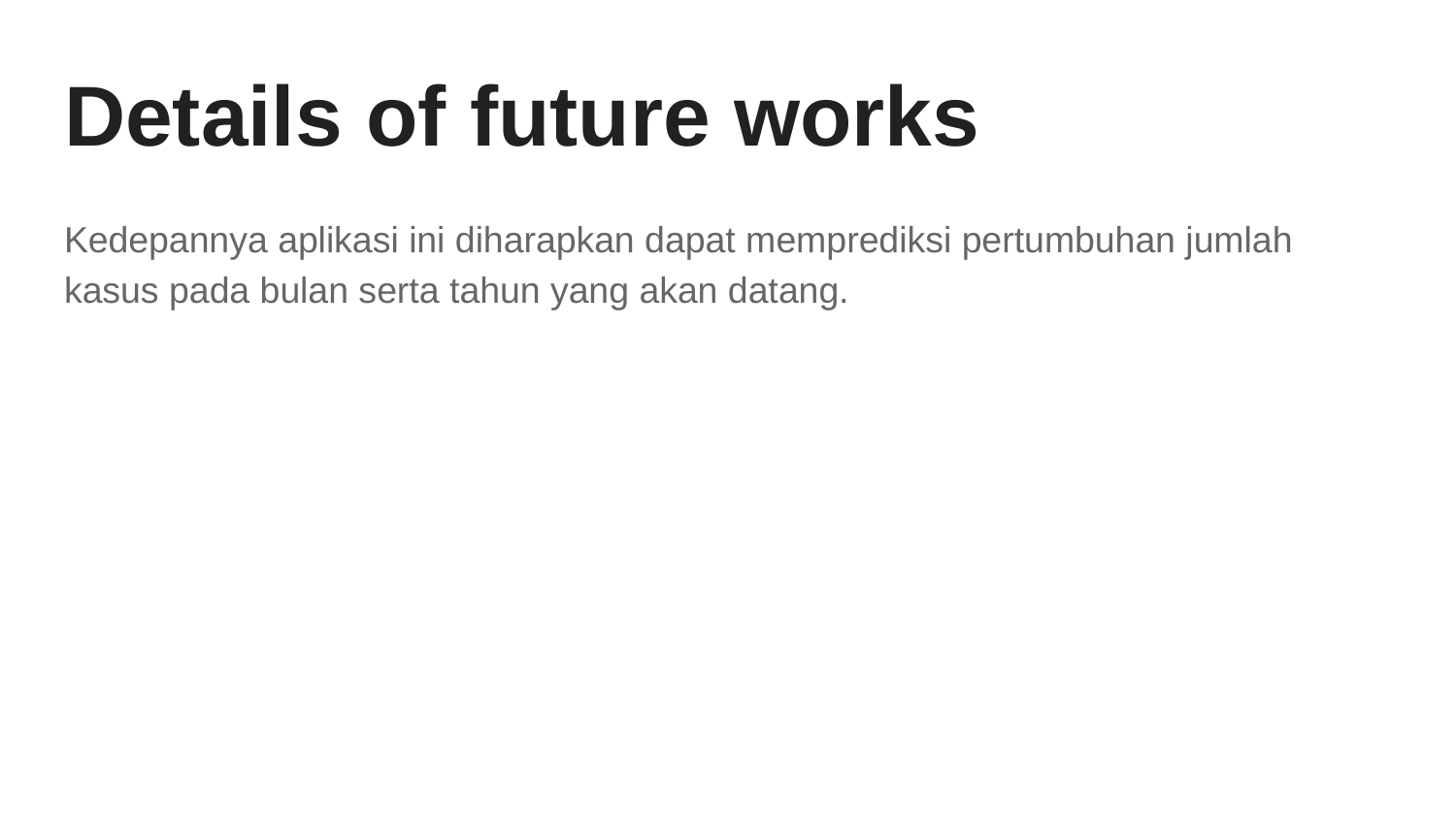

# Details of future works
Kedepannya aplikasi ini diharapkan dapat memprediksi pertumbuhan jumlah kasus pada bulan serta tahun yang akan datang.